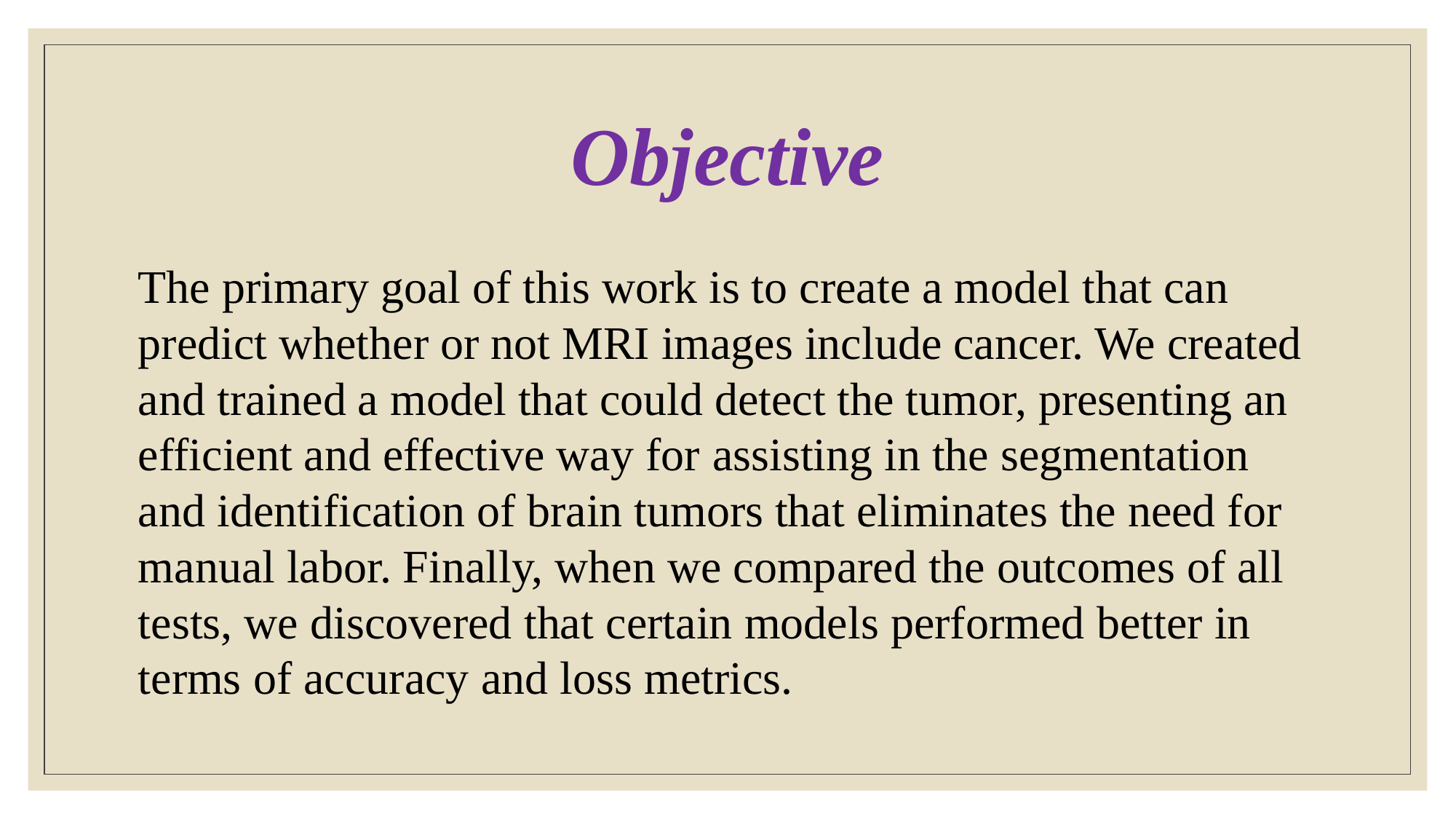

# Objective
The primary goal of this work is to create a model that can predict whether or not MRI images include cancer. We created and trained a model that could detect the tumor, presenting an efficient and effective way for assisting in the segmentation and identification of brain tumors that eliminates the need for manual labor. Finally, when we compared the outcomes of all tests, we discovered that certain models performed better in terms of accuracy and loss metrics.